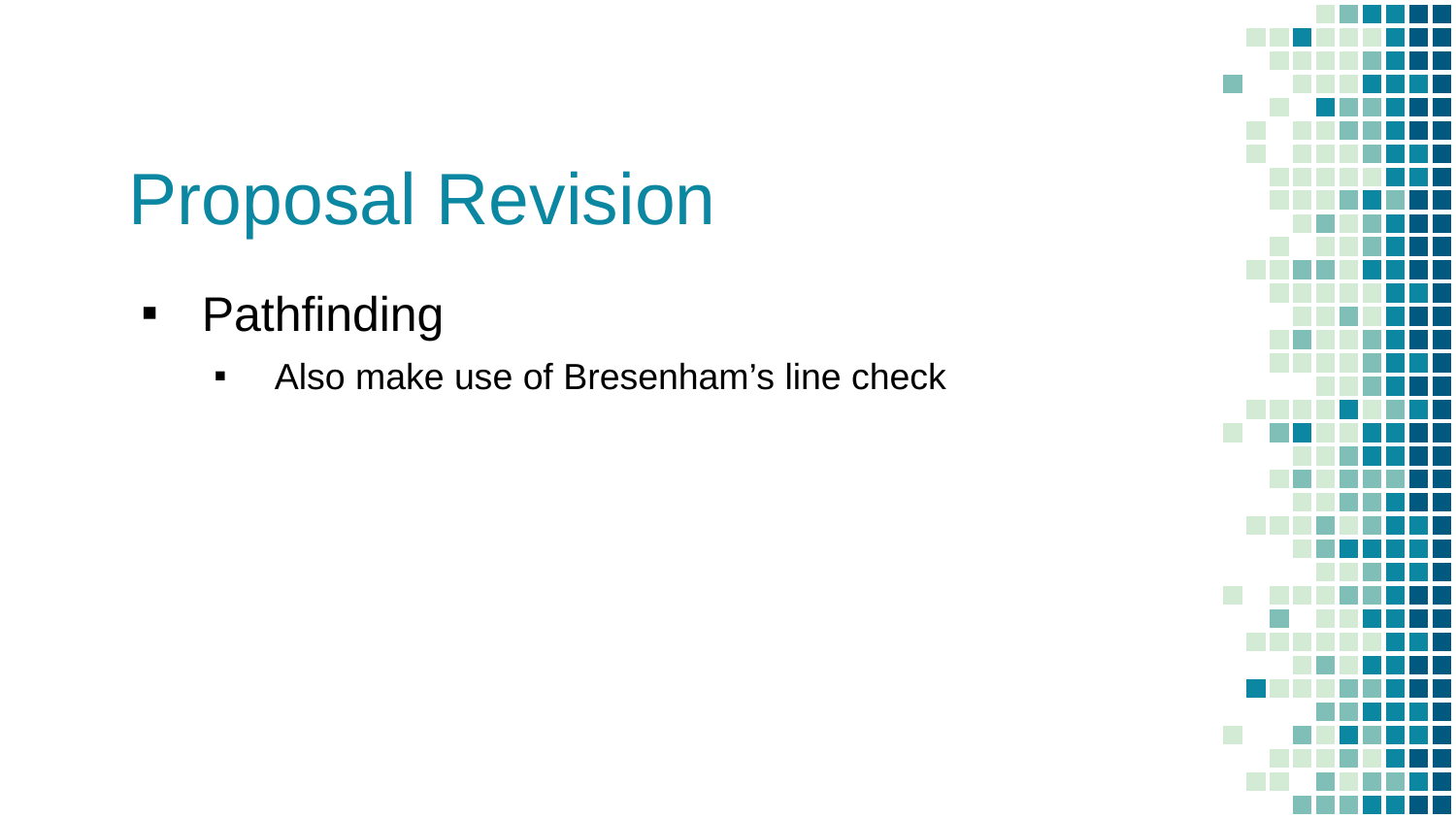

# Proposal Revision
Pathfinding
Also make use of Bresenham’s line check